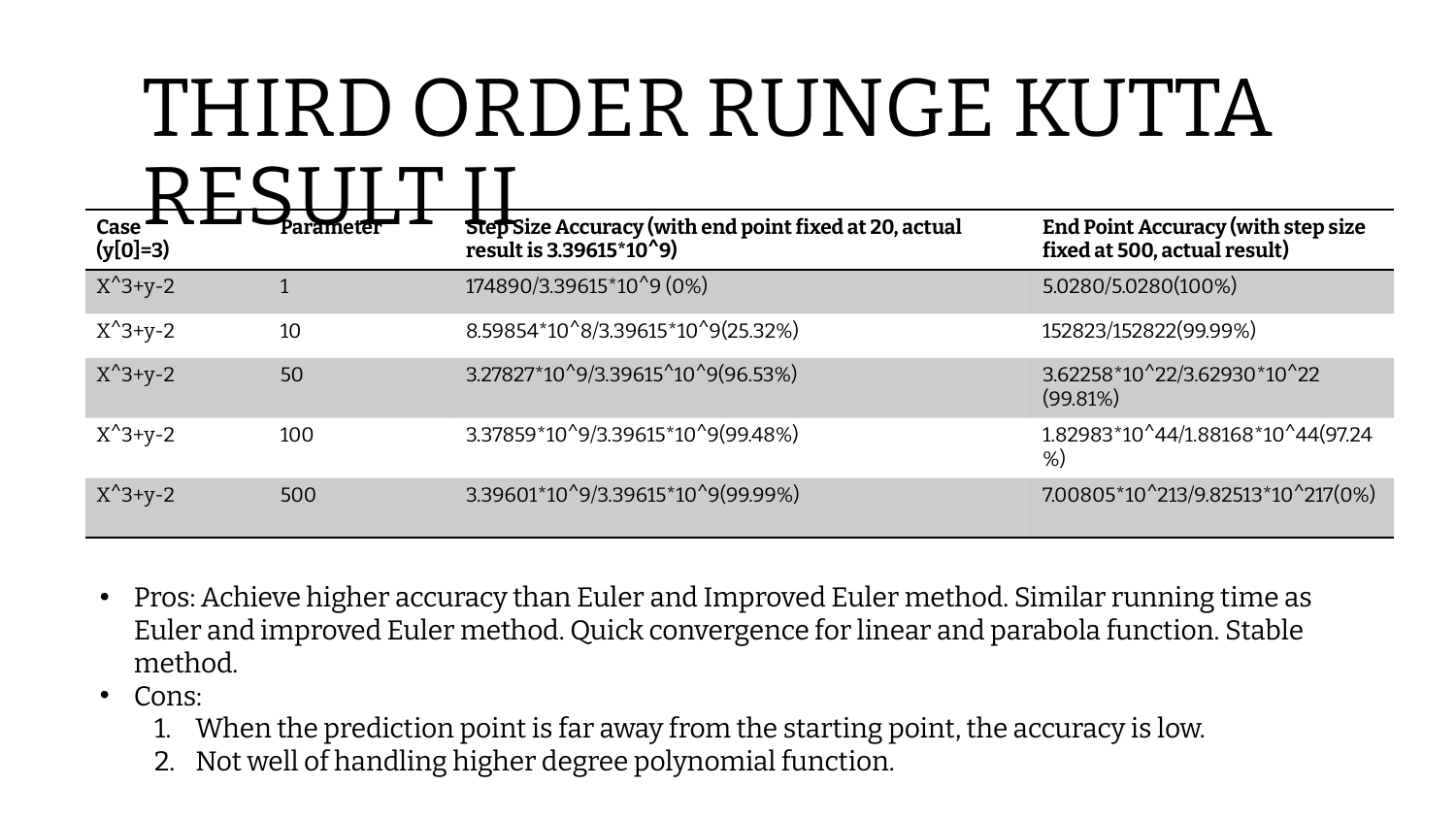

# Third Order Runge Kutta Result II
| Case (y[0]=3) | Parameter | Step Size Accuracy (with end point fixed at 20, actual result is 3.39615\*10^9) | End Point Accuracy (with step size fixed at 500, actual result) |
| --- | --- | --- | --- |
| X^3+y-2 | 1 | 174890/3.39615\*10^9 (0%) | 5.0280/5.0280(100%) |
| X^3+y-2 | 10 | 8.59854\*10^8/3.39615\*10^9(25.32%) | 152823/152822(99.99%) |
| X^3+y-2 | 50 | 3.27827\*10^9/3.39615^10^9(96.53%) | 3.62258\*10^22/3.62930\*10^22 (99.81%) |
| X^3+y-2 | 100 | 3.37859\*10^9/3.39615\*10^9(99.48%) | 1.82983\*10^44/1.88168\*10^44(97.24%) |
| X^3+y-2 | 500 | 3.39601\*10^9/3.39615\*10^9(99.99%) | 7.00805\*10^213/9.82513\*10^217(0%) |
Pros: Achieve higher accuracy than Euler and Improved Euler method. Similar running time as Euler and improved Euler method. Quick convergence for linear and parabola function. Stable method.
Cons:
When the prediction point is far away from the starting point, the accuracy is low.
Not well of handling higher degree polynomial function.